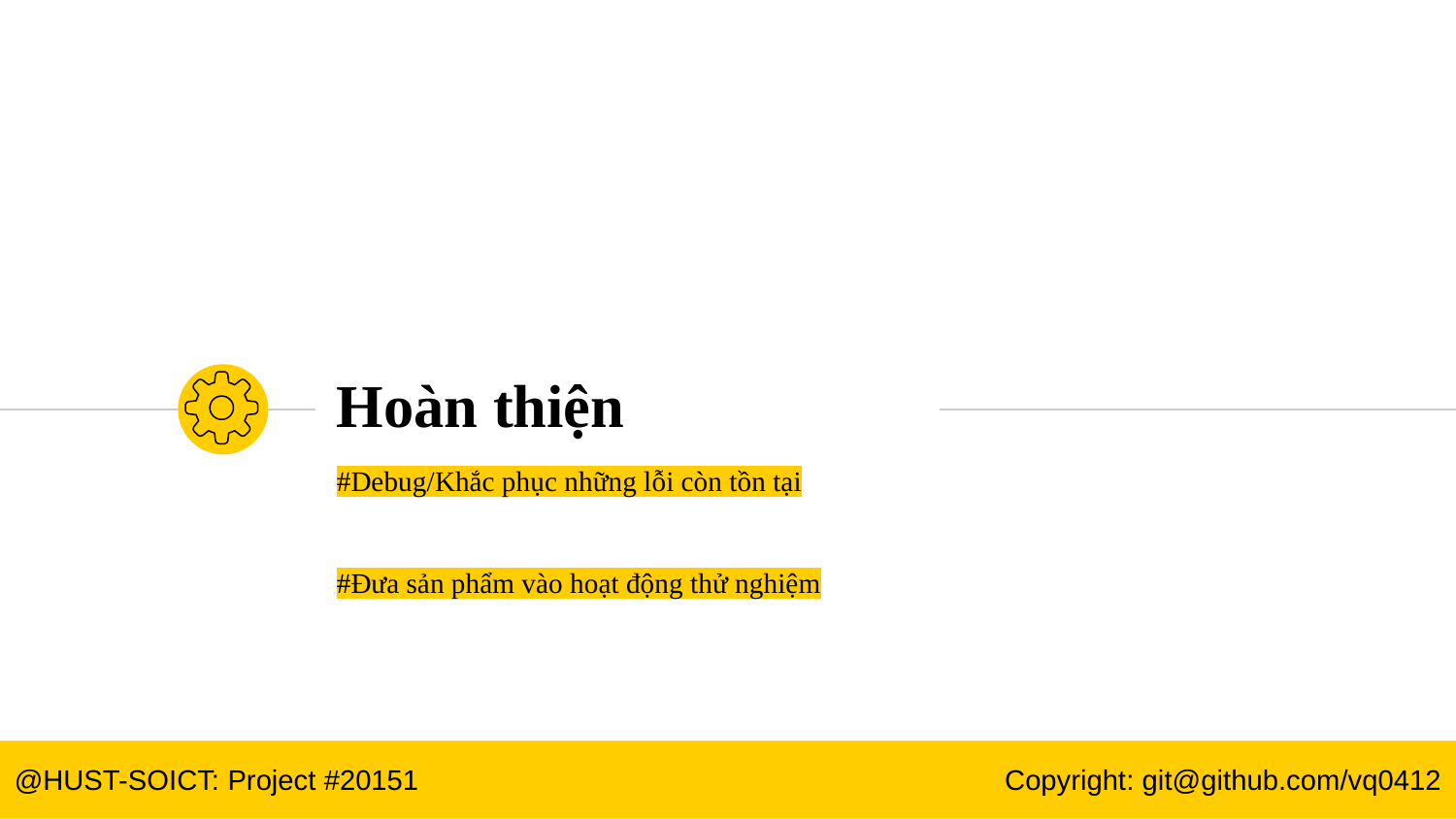

# Hoàn thiện

#Debug/Khắc phục những lỗi còn tồn tại

#Đưa sản phẩm vào hoạt động thử nghiệm

@HUST-SOICT: Project #20151
Copyright: git@github.com/vq0412